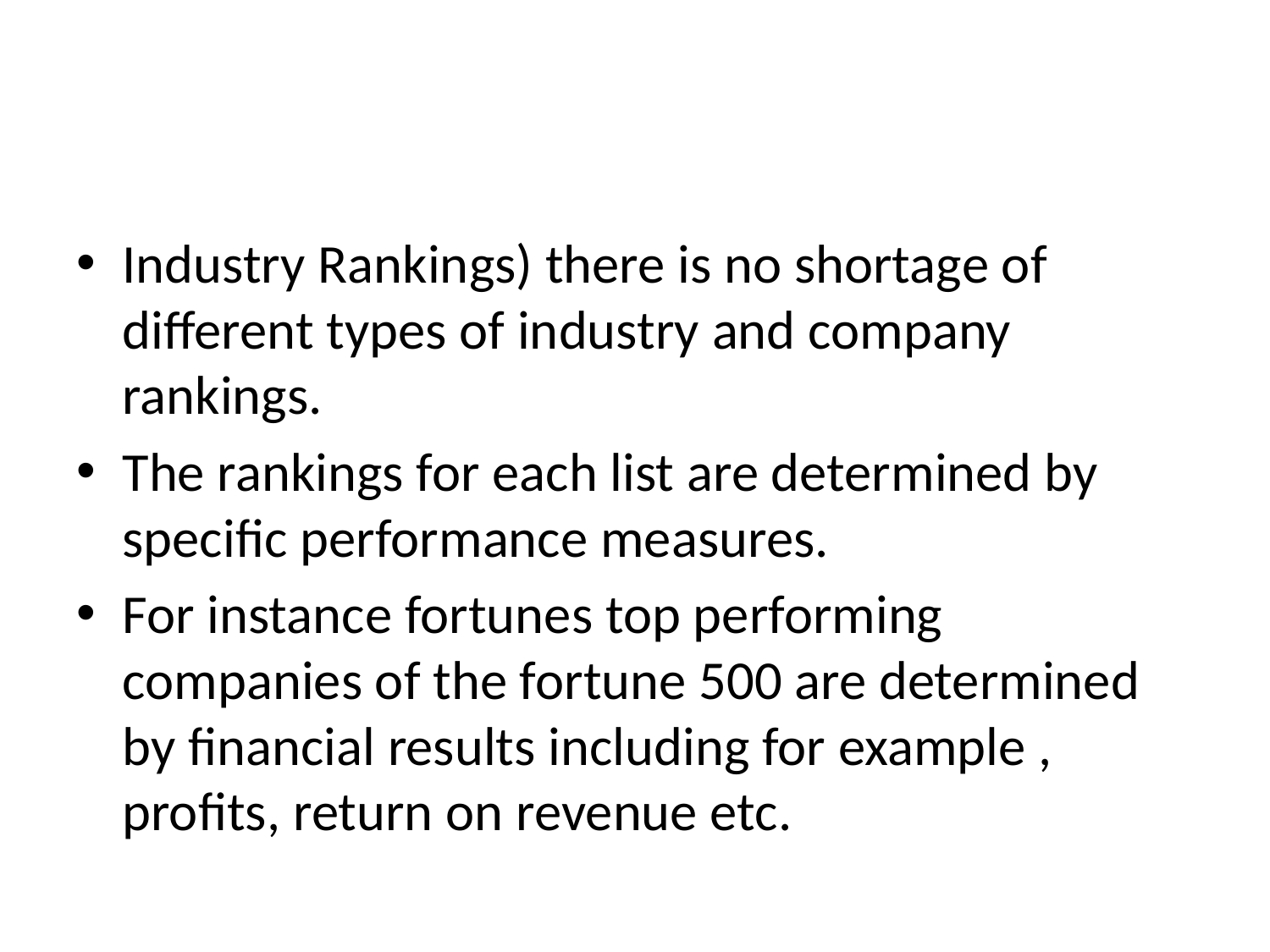

#
Industry Rankings) there is no shortage of different types of industry and company rankings.
The rankings for each list are determined by specific performance measures.
For instance fortunes top performing companies of the fortune 500 are determined by financial results including for example , profits, return on revenue etc.